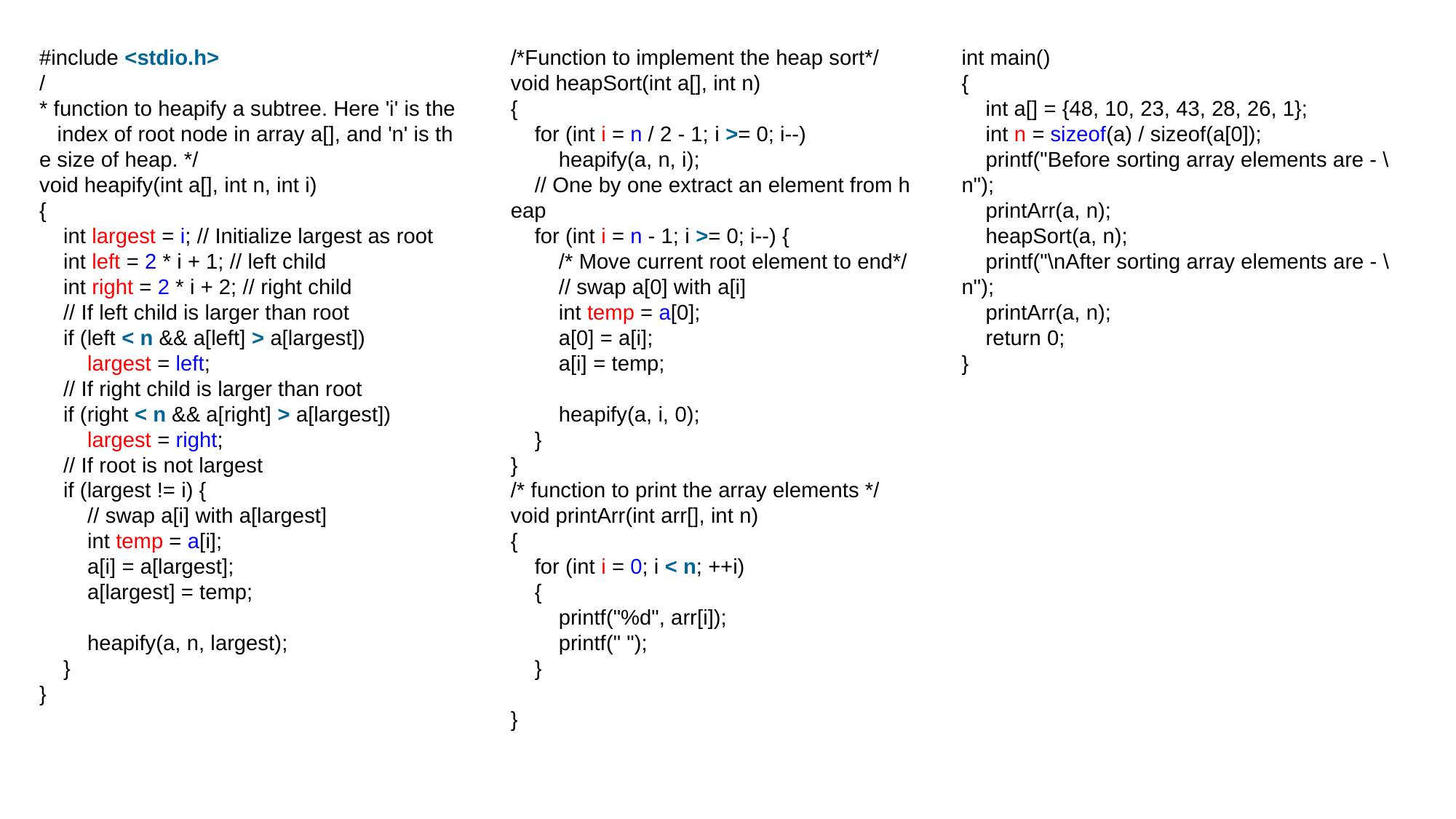

#include <stdio.h>
/* function to heapify a subtree. Here 'i' is the   index of root node in array a[], and 'n' is the size of heap. */
void heapify(int a[], int n, int i)
{
    int largest = i; // Initialize largest as root
    int left = 2 * i + 1; // left child
    int right = 2 * i + 2; // right child
    // If left child is larger than root
    if (left < n && a[left] > a[largest])
        largest = left;
    // If right child is larger than root
    if (right < n && a[right] > a[largest])
        largest = right;
    // If root is not largest
    if (largest != i) {
        // swap a[i] with a[largest]
        int temp = a[i];
        a[i] = a[largest];
        a[largest] = temp;

        heapify(a, n, largest);
    }
}

/*Function to implement the heap sort*/
void heapSort(int a[], int n)
{
    for (int i = n / 2 - 1; i >= 0; i--)
        heapify(a, n, i);
    // One by one extract an element from heap
    for (int i = n - 1; i >= 0; i--) {
        /* Move current root element to end*/
        // swap a[0] with a[i]
        int temp = a[0];
        a[0] = a[i];
        a[i] = temp;

        heapify(a, i, 0);
    }
}
/* function to print the array elements */
void printArr(int arr[], int n)
{
    for (int i = 0; i < n; ++i)
    {
        printf("%d", arr[i]);
        printf(" ");
    }

}
int main()
{
    int a[] = {48, 10, 23, 43, 28, 26, 1};
    int n = sizeof(a) / sizeof(a[0]);
    printf("Before sorting array elements are - \n");
    printArr(a, n);
    heapSort(a, n);
    printf("\nAfter sorting array elements are - \n");
    printArr(a, n);
    return 0;
}